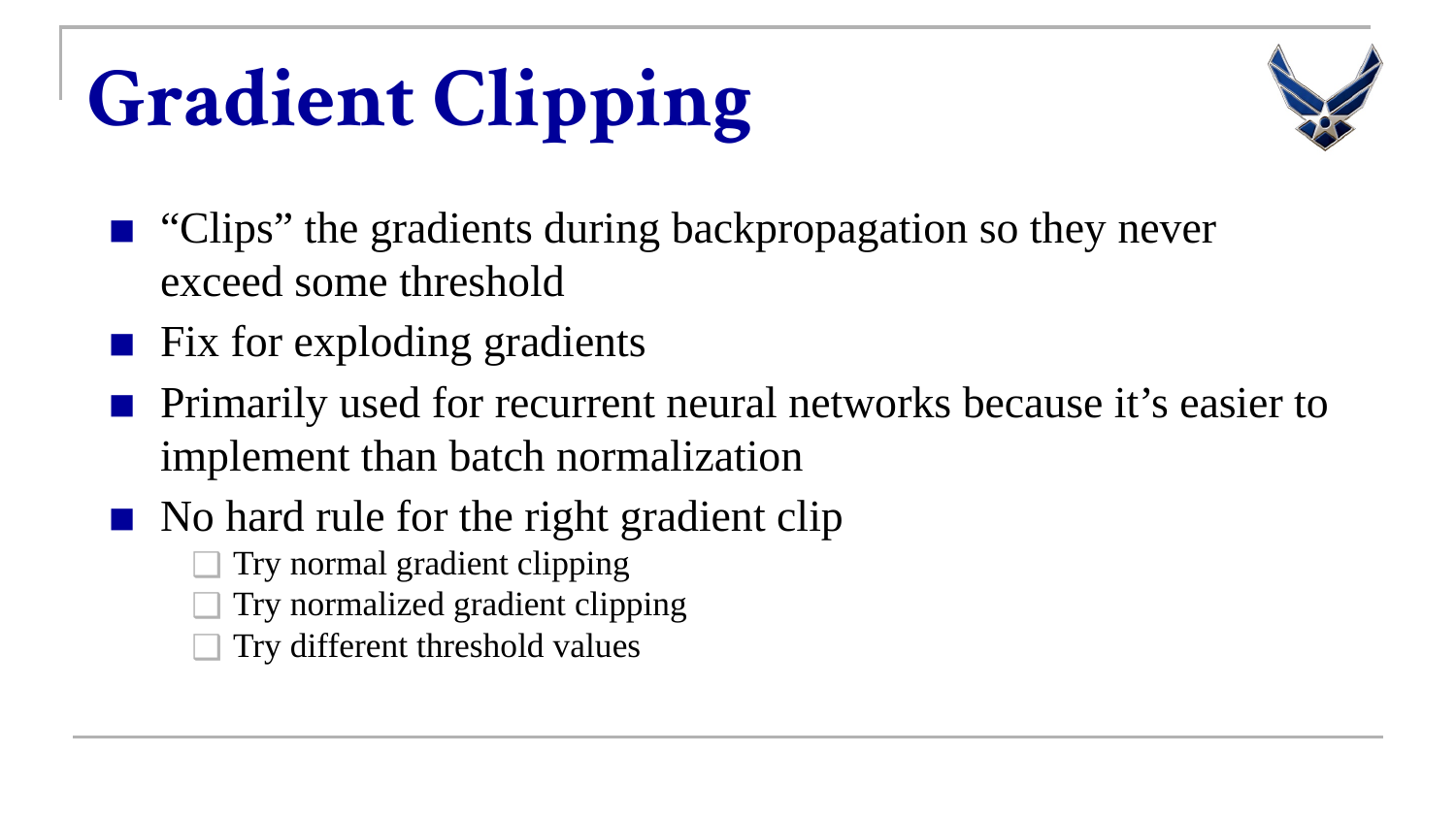

# Gradient Clipping
“Clips” the gradients during backpropagation so they never exceed some threshold
Fix for exploding gradients
Primarily used for recurrent neural networks because it’s easier to implement than batch normalization
No hard rule for the right gradient clip
Try normal gradient clipping
Try normalized gradient clipping
Try different threshold values